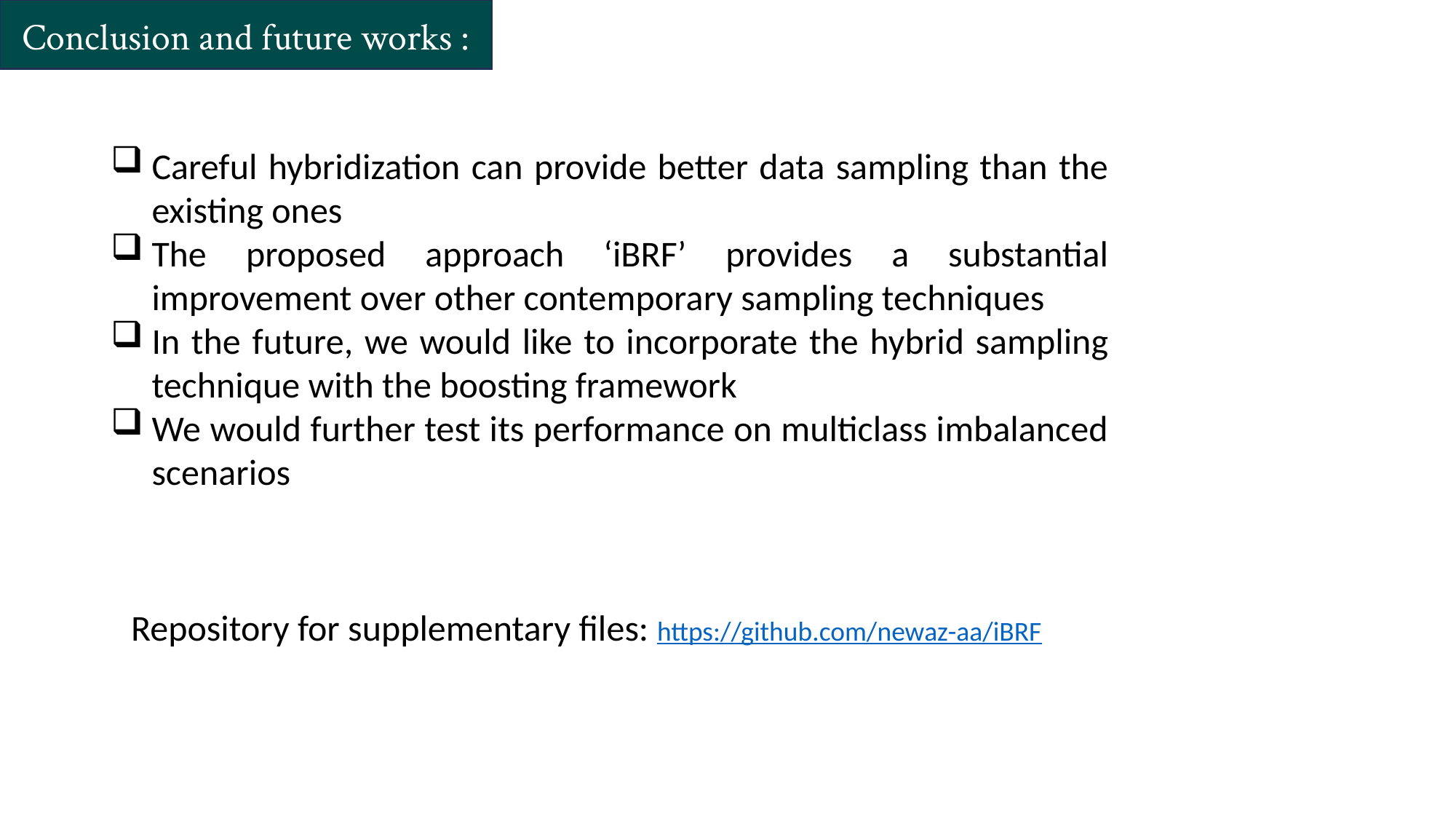

Conclusion and future works :
Careful hybridization can provide better data sampling than the existing ones
The proposed approach ‘iBRF’ provides a substantial improvement over other contemporary sampling techniques
In the future, we would like to incorporate the hybrid sampling technique with the boosting framework
We would further test its performance on multiclass imbalanced scenarios
Repository for supplementary files: https://github.com/newaz-aa/iBRF